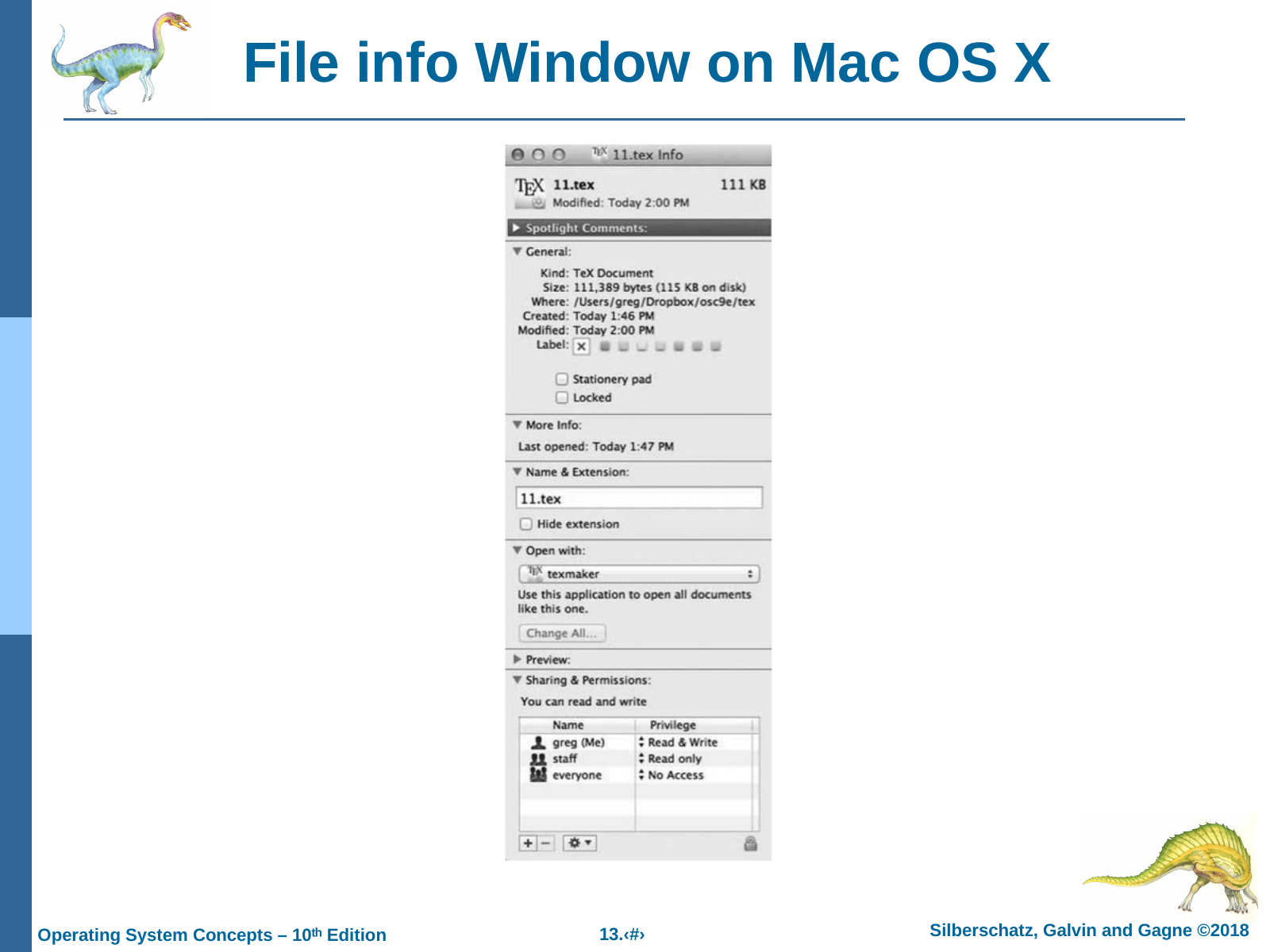

File info Window on Mac OS X

Silberschatz, Galvin and Gagne ©2018
13.‹#›
Operating System Concepts – 10ᵗʰ Edition